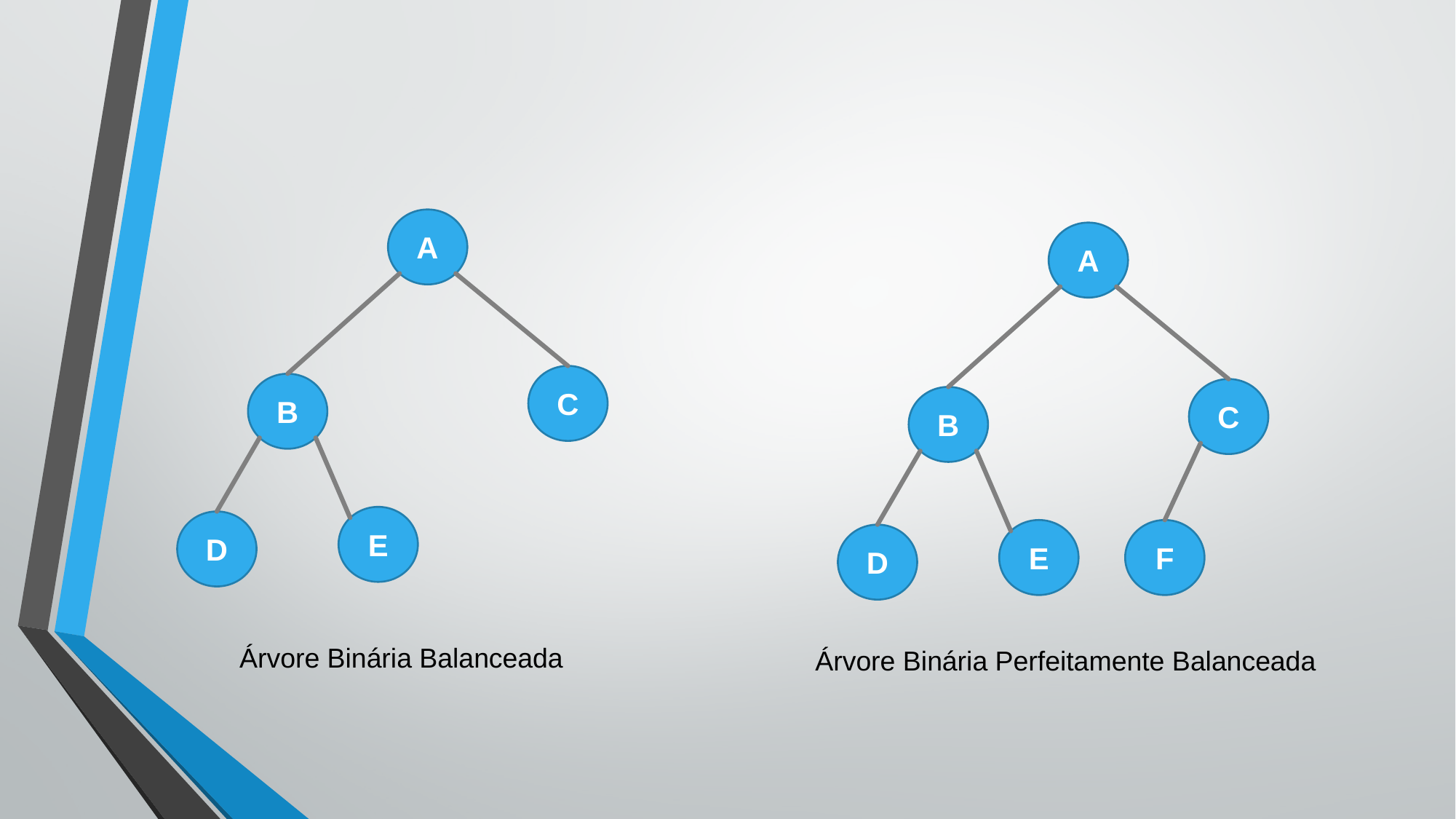

#
A
A

C
B
C
B
E
D
E
F
D
Árvore Binária Balanceada
Árvore Binária Perfeitamente Balanceada